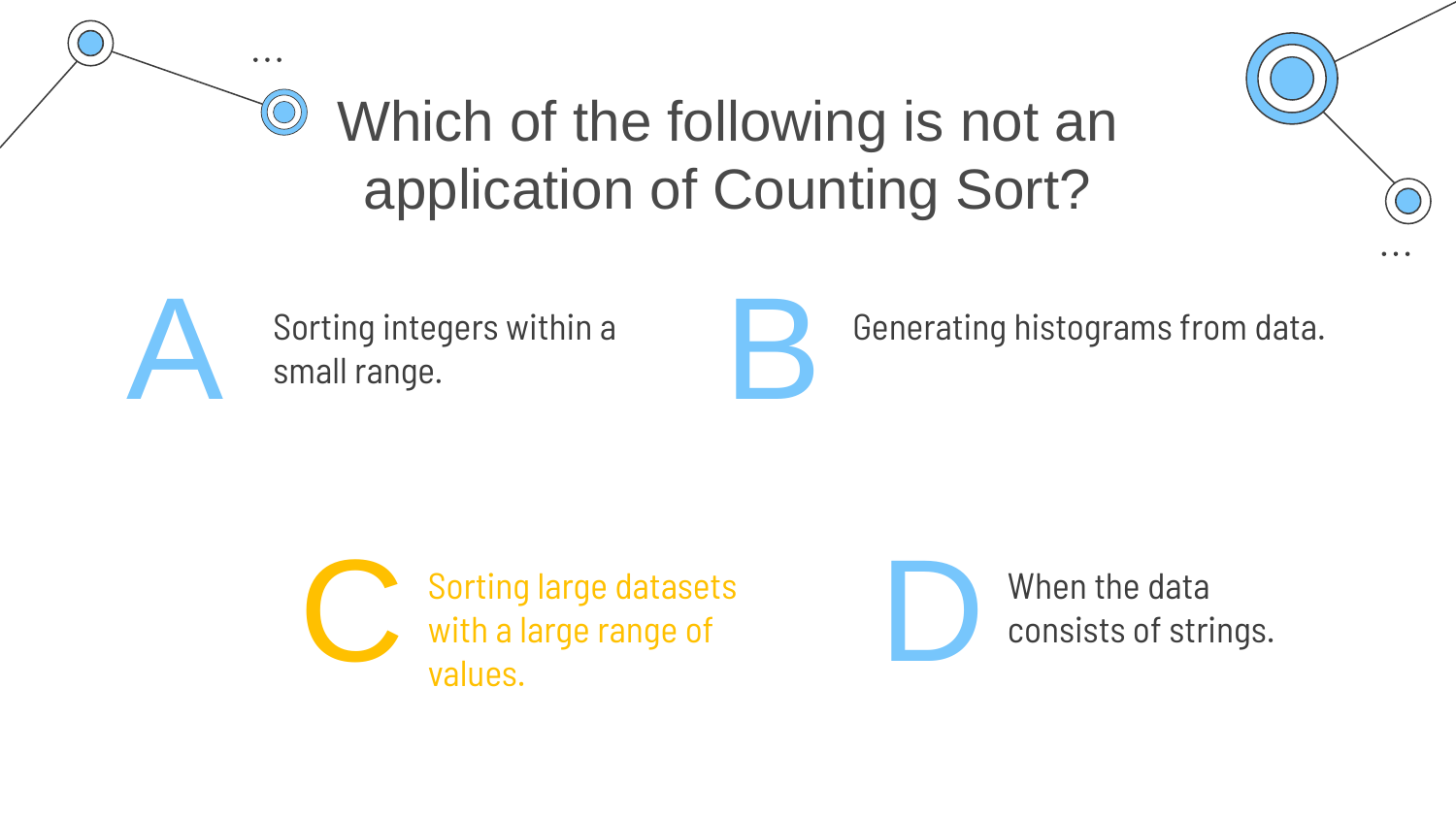

# Which of the following is not an application of Counting Sort?
A
B
Sorting integers within a small range.
Generating histograms from data.
C
D
Sorting large datasets with a large range of values.
When the data consists of strings.